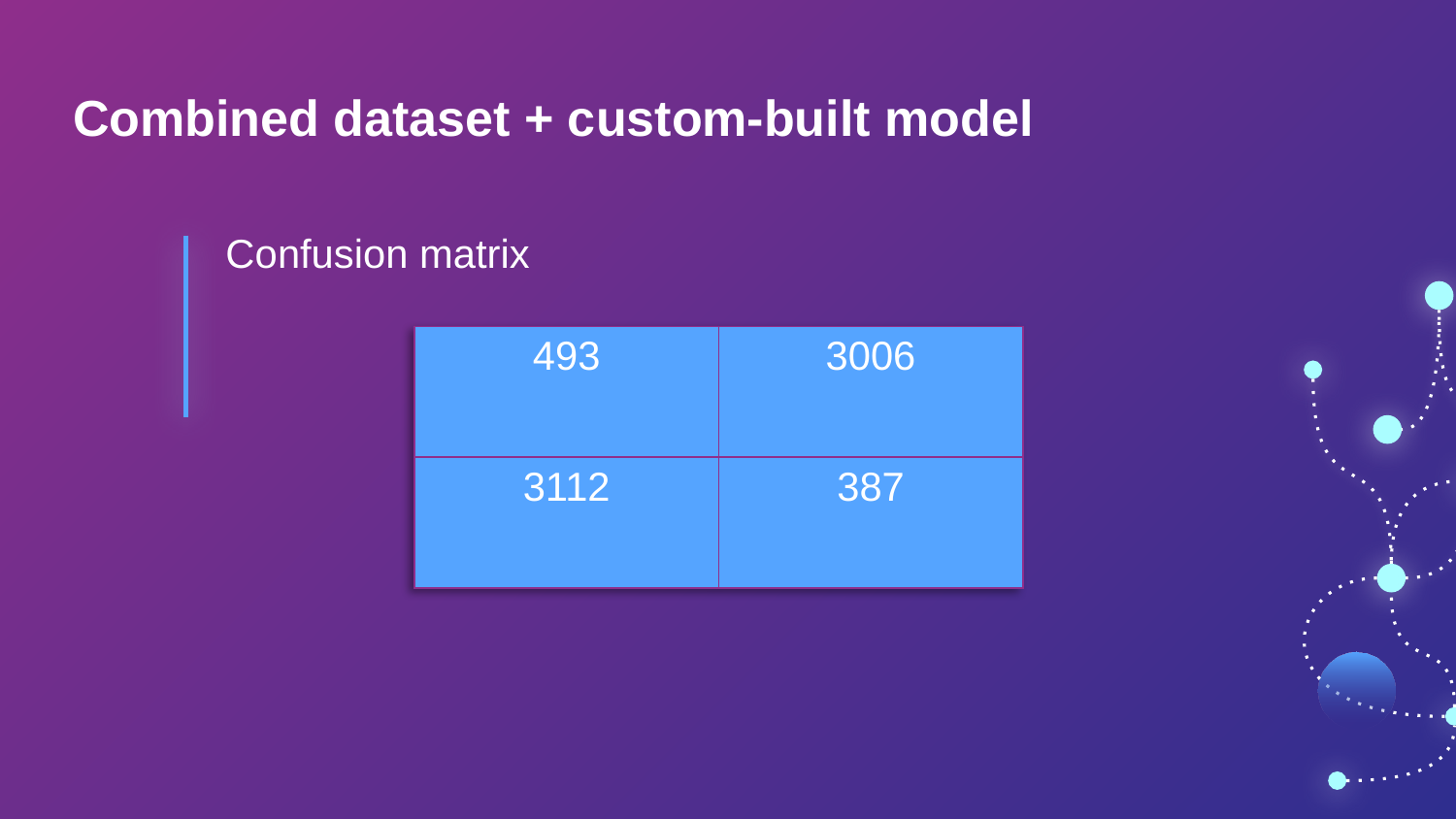

# Combined dataset + custom-built model
Confusion matrix
| 493 | 3006 |
| --- | --- |
| 3112 | 387 |